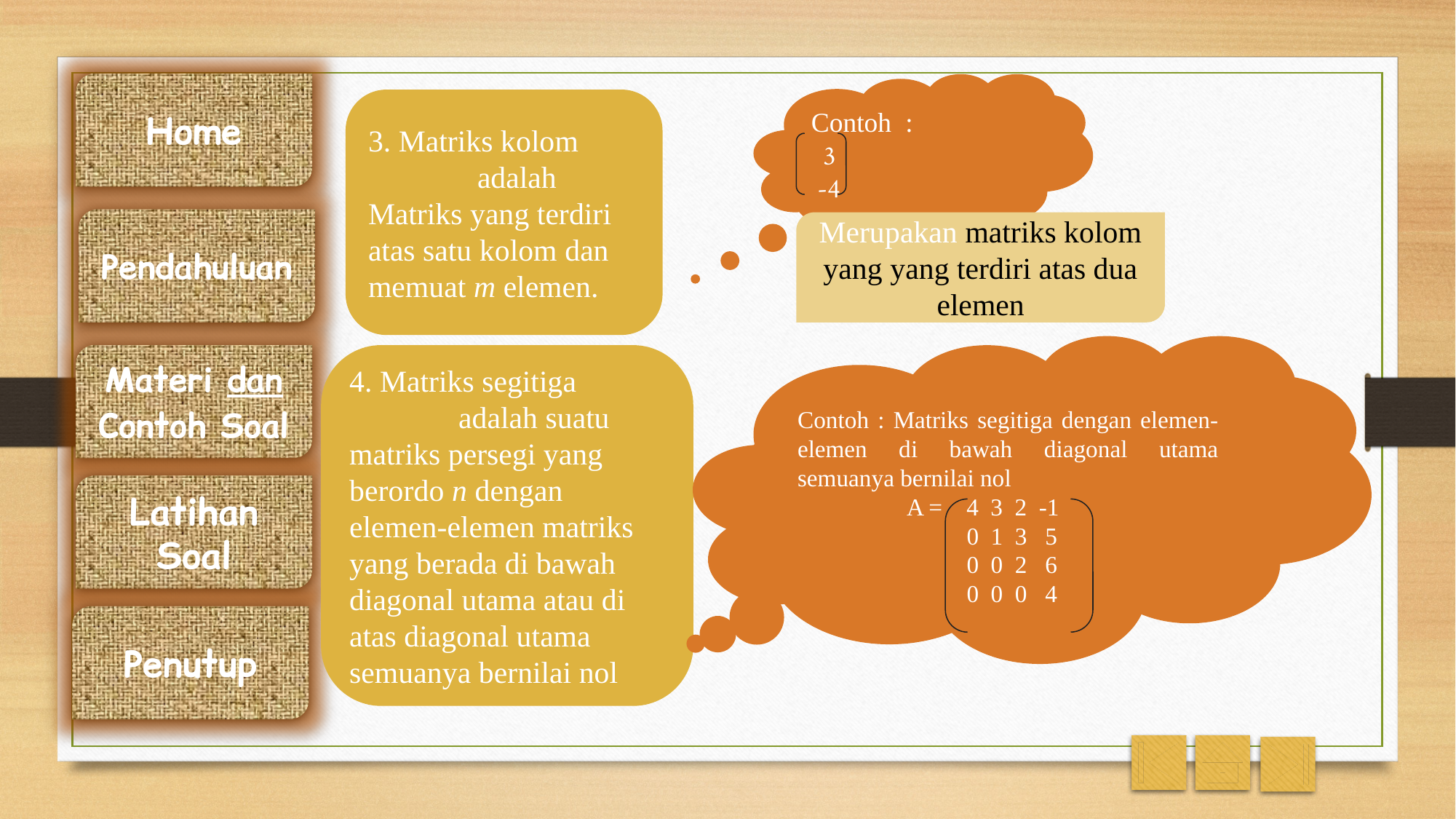

Contoh  :
  3
 -4

Merupakan matriks kolom yang yang terdiri atas dua elemen
Home
3. Matriks kolom
	adalah Matriks yang terdiri atas satu kolom dan memuat m elemen.
Pendahuluan

Contoh : Matriks segitiga dengan elemen-elemen di bawah diagonal utama semuanya bernilai nol
A =    4  3  2  -1
          0  1  3   5
          0  0  2   6
          0  0  0   4

Materi dan Contoh Soal
4. Matriks segitiga
	adalah suatu matriks persegi yang berordo n dengan elemen-elemen matriks yang berada di bawah diagonal utama atau di atas diagonal utama semuanya bernilai nol
Latihan Soal
Penutup